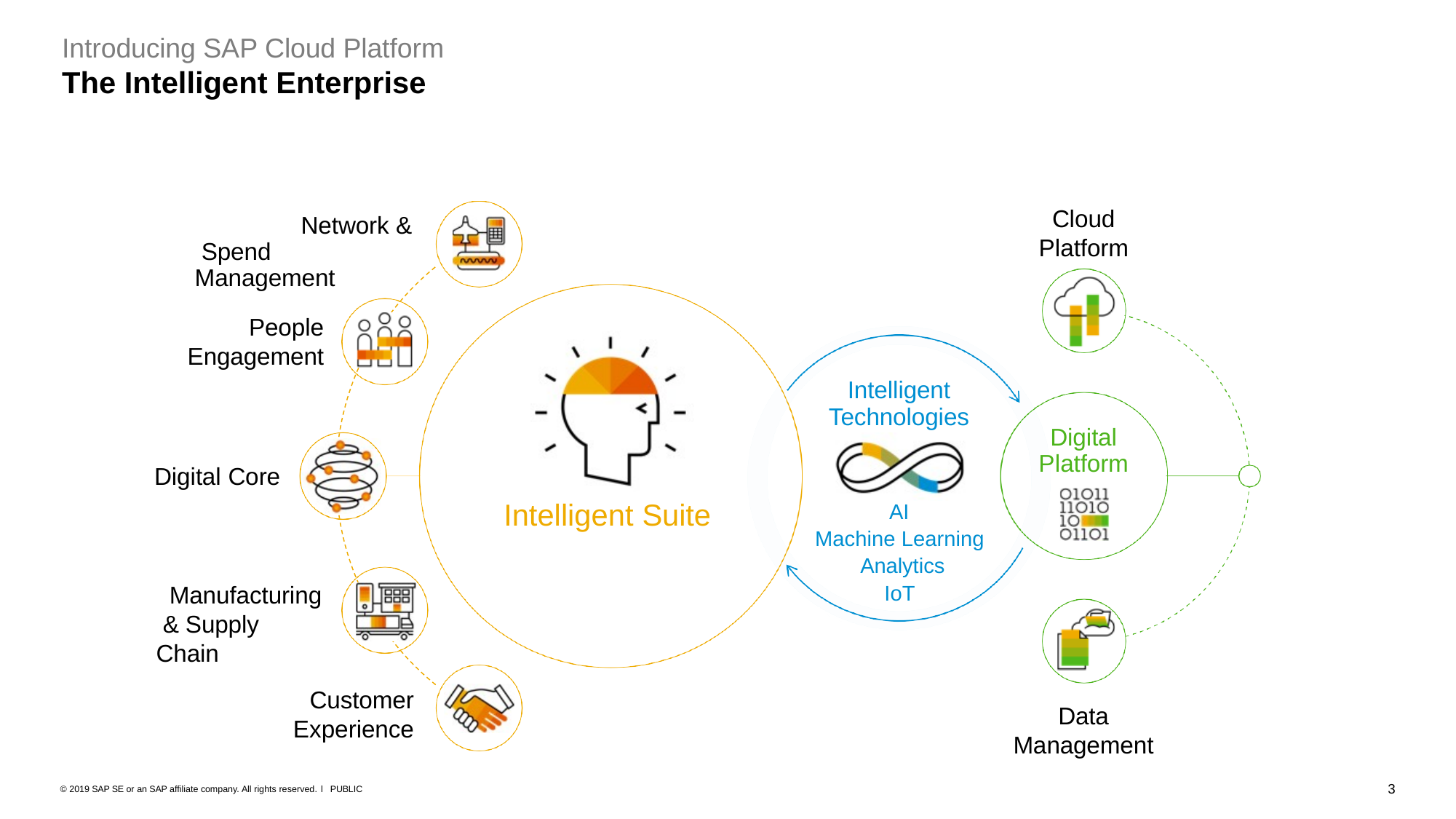

# Introducing SAP Cloud Platform
The Intelligent Enterprise

Cloud  Platform
Network &  Spend Management

People
Engagement

Intelligent
Technologies
Digital  Platform
Digital Core
Intelligent Suite
AI
Machine Learning  Analytics
IoT
Manufacturing  & Supply Chain
Customer
Experience
Data  Management
3
© 2019 SAP SE or an SAP affiliate company. All rights reserved. ǀ PUBLIC